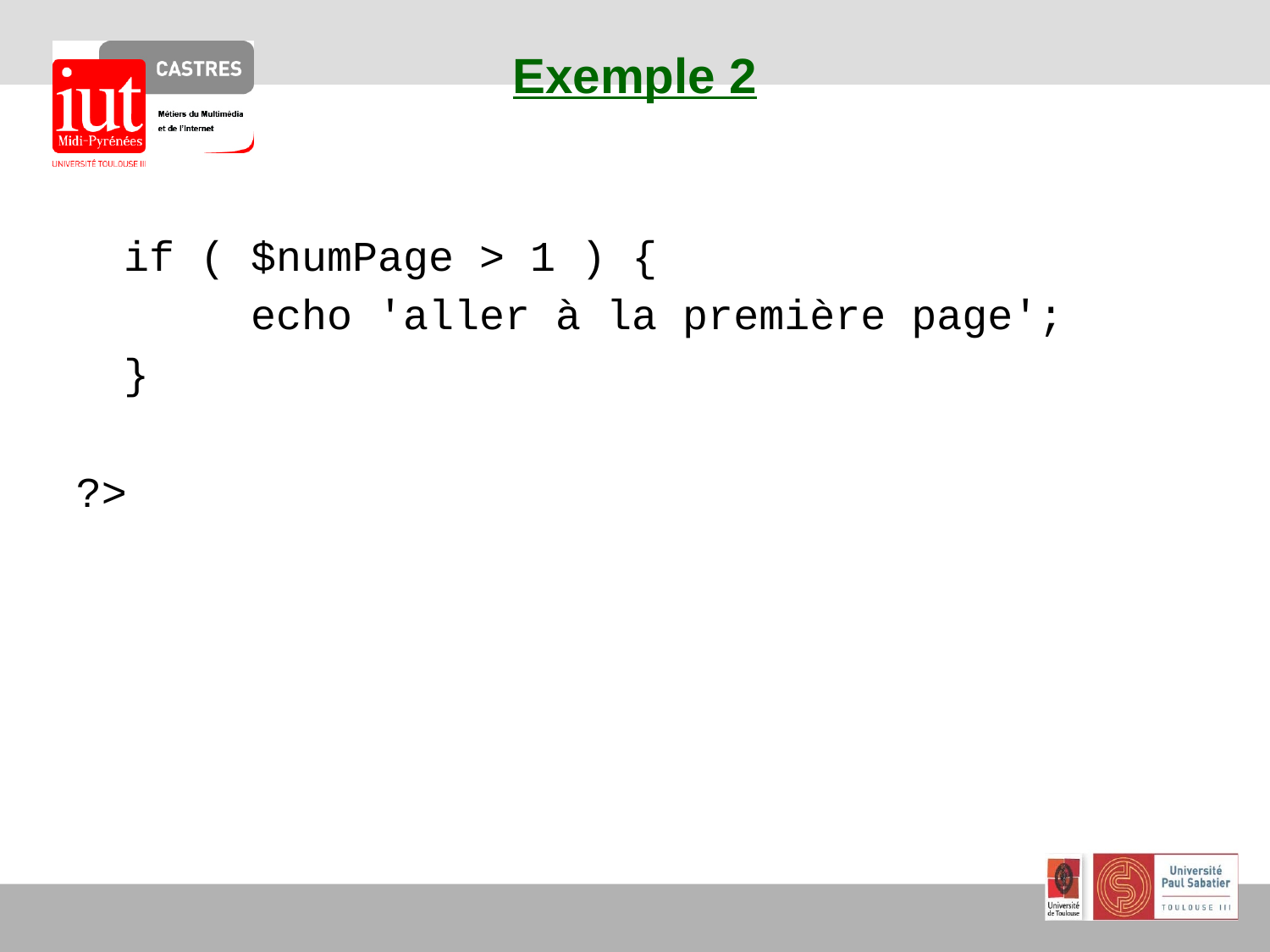

# Exemple 2
	if ( $numPage > 1 ) {
		echo 'aller à la première page';
	}

?>